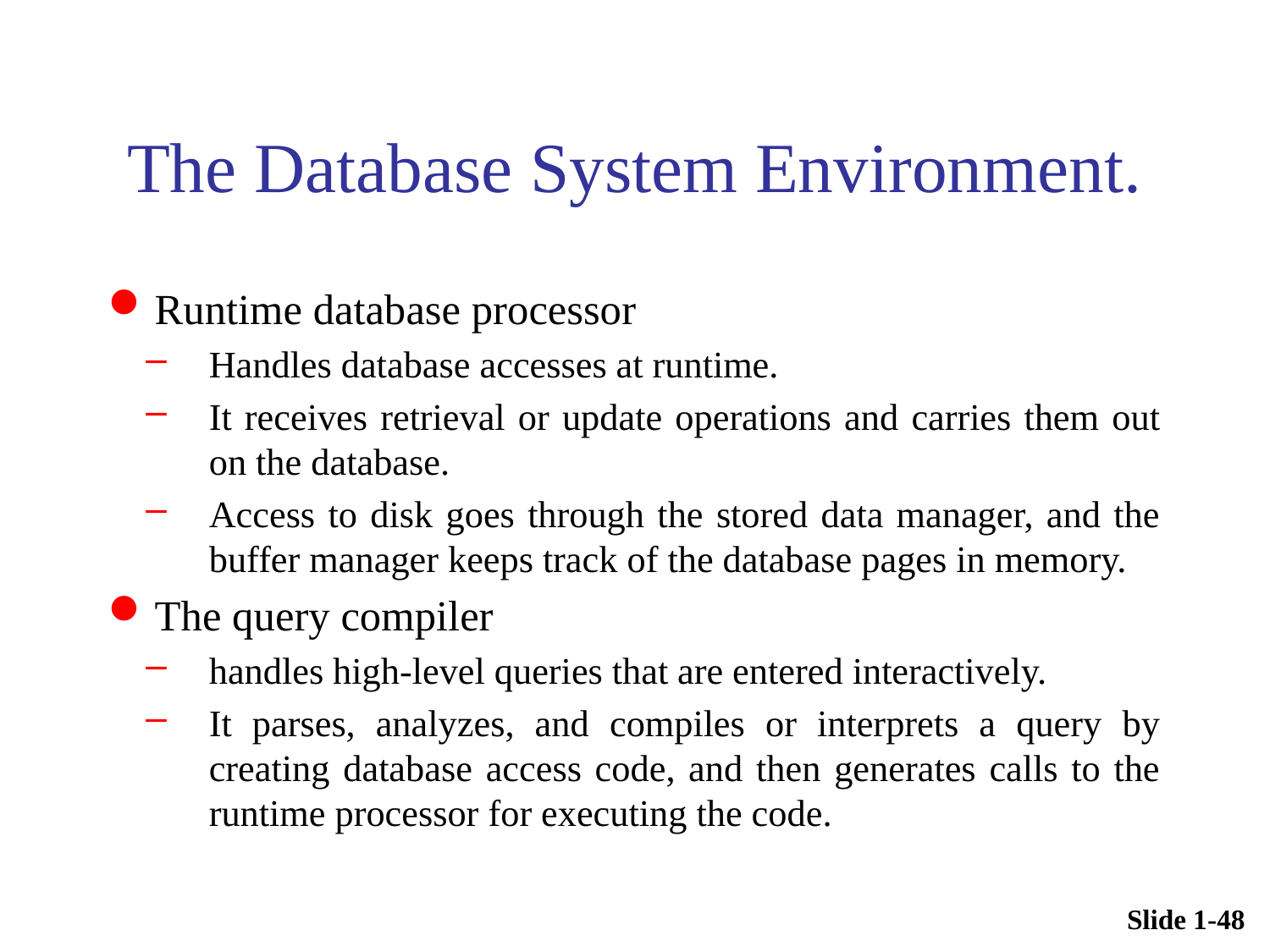

# The Database System Environment.
Runtime database processor
Handles database accesses at runtime.
It receives retrieval or update operations and carries them out on the database.
Access to disk goes through the stored data manager, and the buffer manager keeps track of the database pages in memory.
The query compiler
handles high-level queries that are entered interactively.
It parses, analyzes, and compiles or interprets a query by creating database access code, and then generates calls to the runtime processor for executing the code.
Slide 1-48